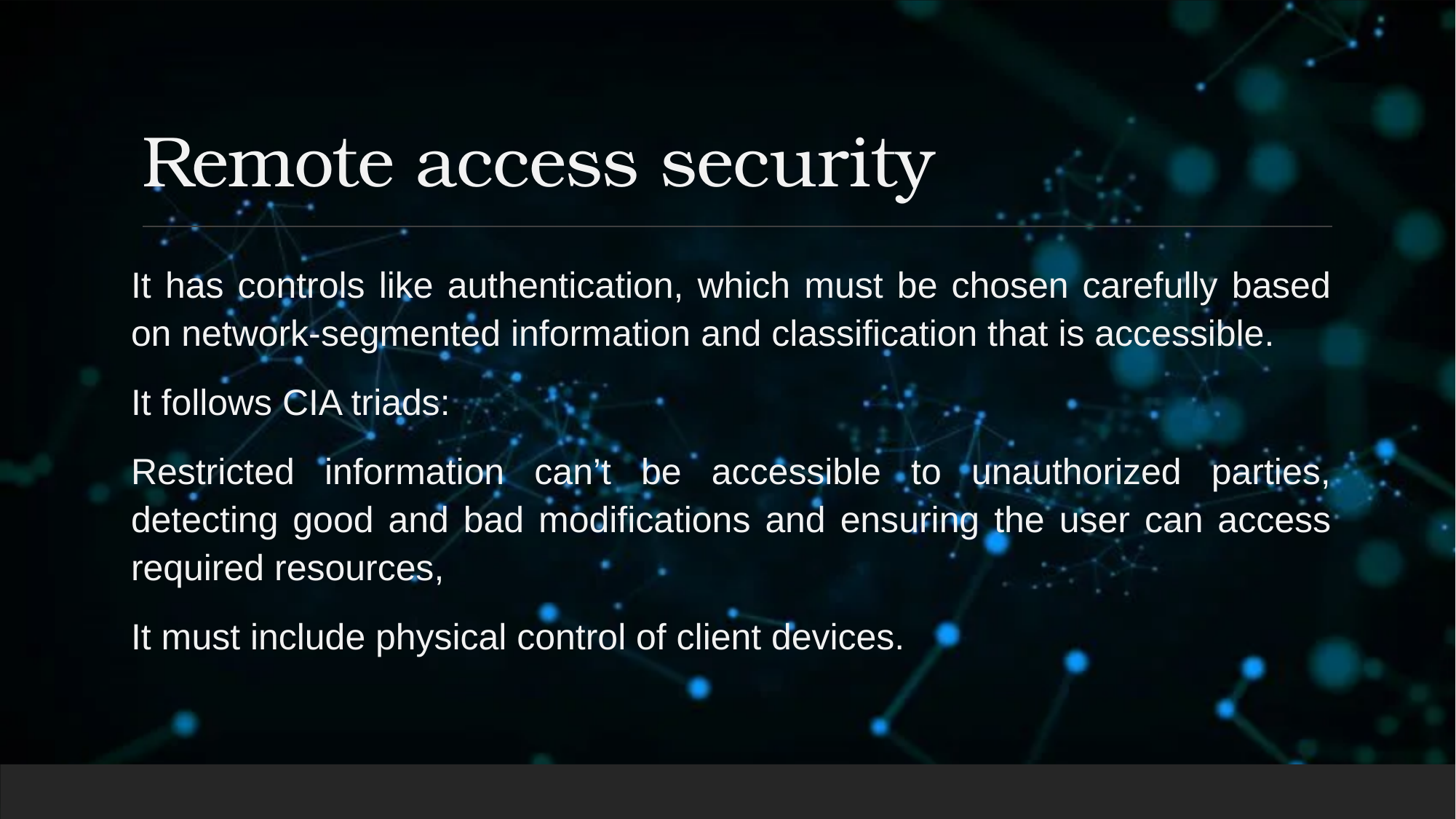

# Remote access security
It has controls like authentication, which must be chosen carefully based on network-segmented information and classification that is accessible.
It follows CIA triads:
Restricted information can’t be accessible to unauthorized parties, detecting good and bad modifications and ensuring the user can access required resources,
It must include physical control of client devices.